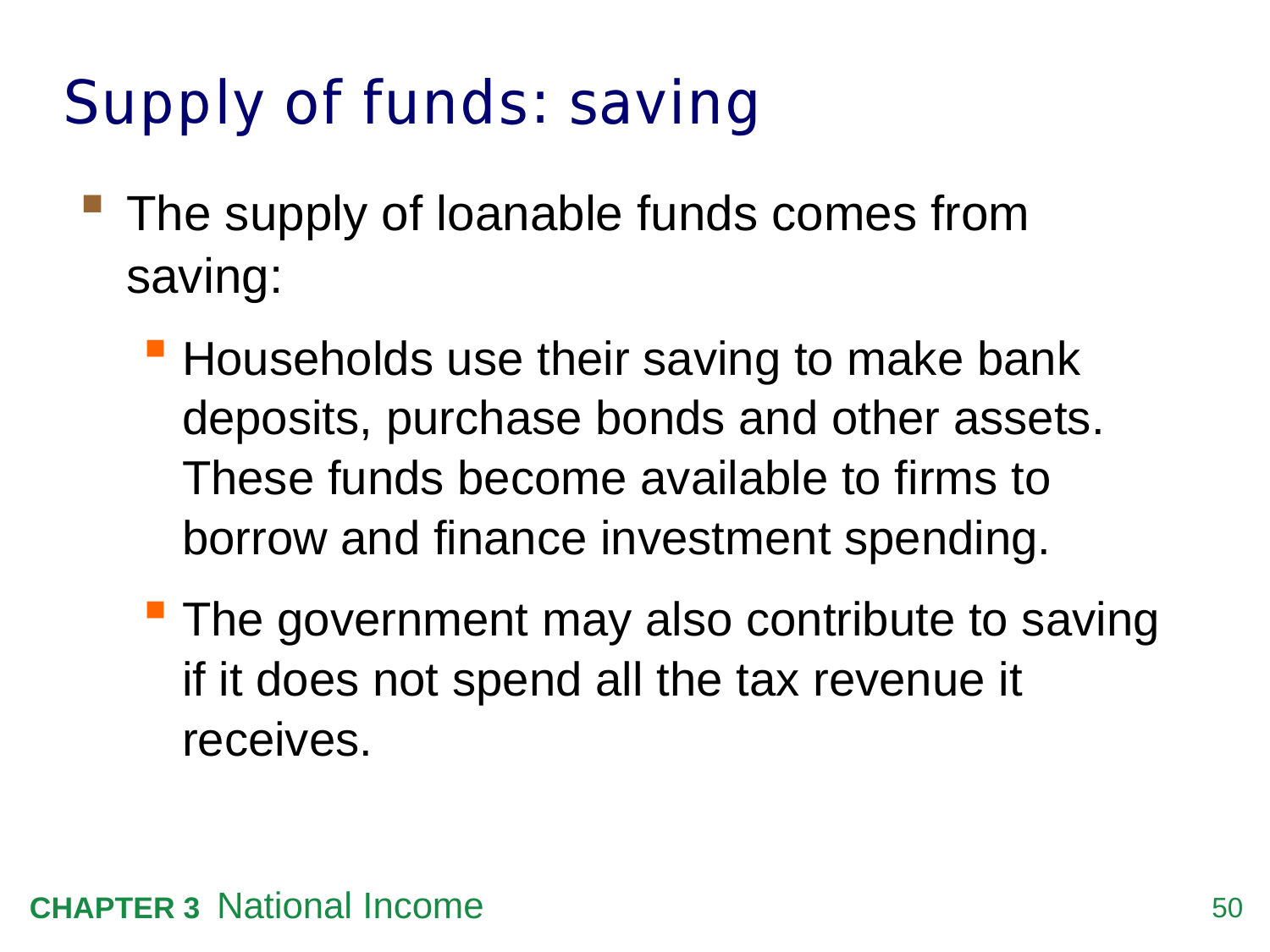

# Supply of funds: saving
The supply of loanable funds comes from saving:
Households use their saving to make bank deposits, purchase bonds and other assets. These funds become available to firms to borrow and finance investment spending.
The government may also contribute to saving
if it does not spend all the tax revenue it receives.